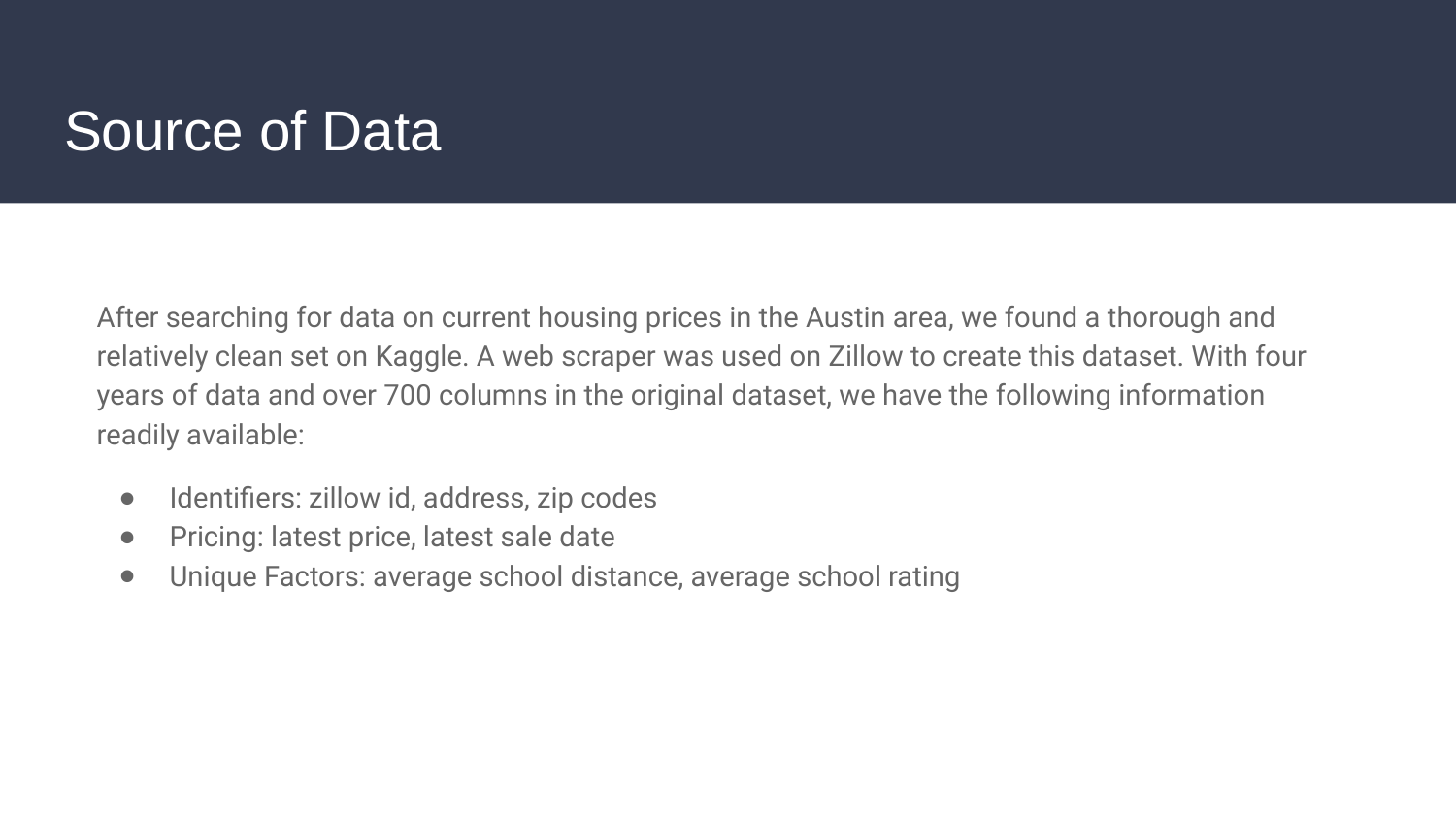

# Source of Data
After searching for data on current housing prices in the Austin area, we found a thorough and relatively clean set on Kaggle. A web scraper was used on Zillow to create this dataset. With four years of data and over 700 columns in the original dataset, we have the following information readily available:
Identifiers: zillow id, address, zip codes
Pricing: latest price, latest sale date
Unique Factors: average school distance, average school rating